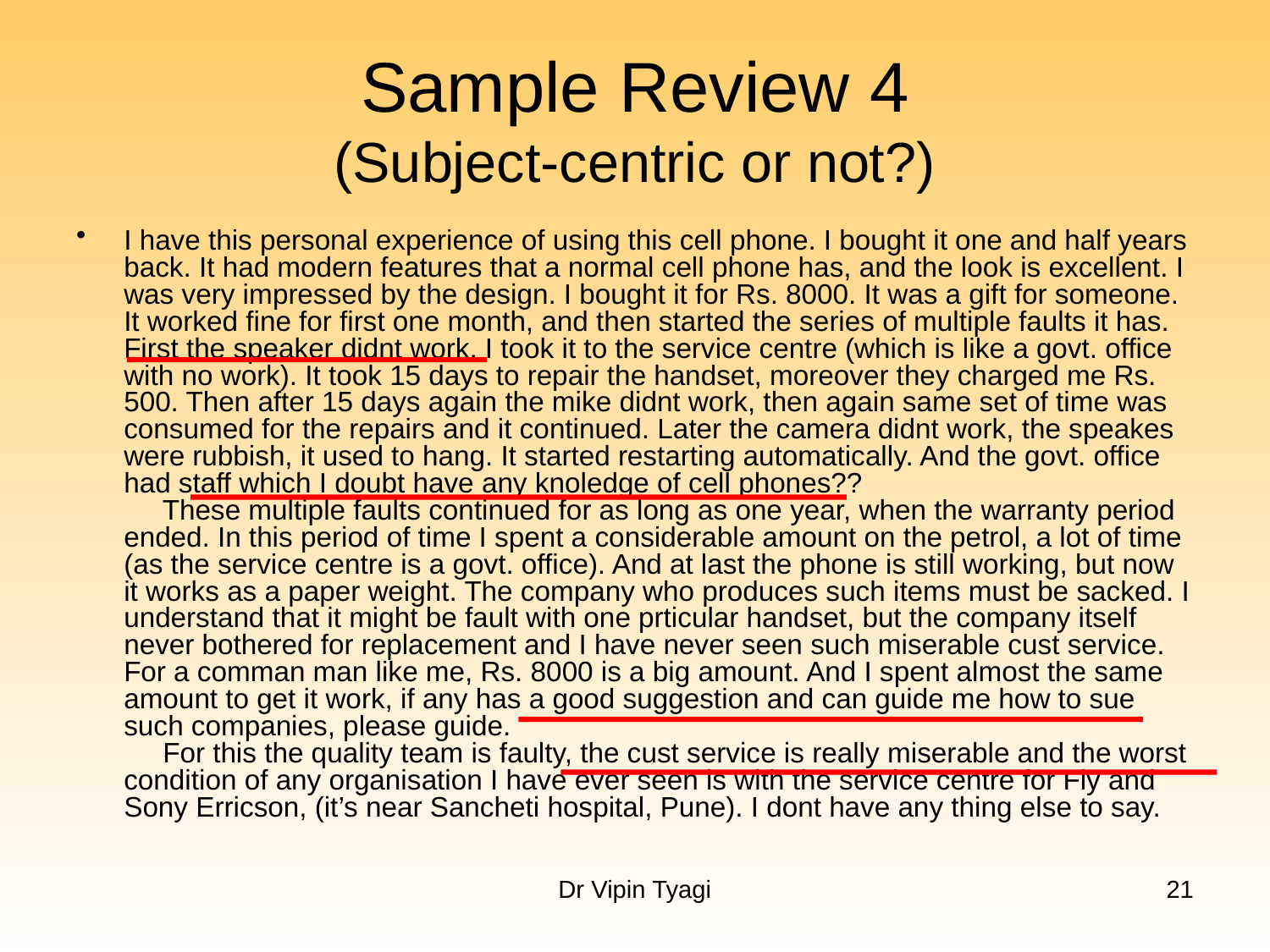

# Sample Review 4 (Subject-centric or not?)
I have this personal experience of using this cell phone. I bought it one and half years back. It had modern features that a normal cell phone has, and the look is excellent. I was very impressed by the design. I bought it for Rs. 8000. It was a gift for someone. It worked fine for first one month, and then started the series of multiple faults it has. First the speaker didnt work, I took it to the service centre (which is like a govt. office with no work). It took 15 days to repair the handset, moreover they charged me Rs. 500. Then after 15 days again the mike didnt work, then again same set of time was consumed for the repairs and it continued. Later the camera didnt work, the speakes were rubbish, it used to hang. It started restarting automatically. And the govt. office had staff which I doubt have any knoledge of cell phones??
     These multiple faults continued for as long as one year, when the warranty period ended. In this period of time I spent a considerable amount on the petrol, a lot of time (as the service centre is a govt. office). And at last the phone is still working, but now it works as a paper weight. The company who produces such items must be sacked. I understand that it might be fault with one prticular handset, but the company itself never bothered for replacement and I have never seen such miserable cust service. For a comman man like me, Rs. 8000 is a big amount. And I spent almost the same amount to get it work, if any has a good suggestion and can guide me how to sue such companies, please guide. 
     For this the quality team is faulty, the cust service is really miserable and the worst condition of any organisation I have ever seen is with the service centre for Fly and Sony Erricson, (it’s near Sancheti hospital, Pune). I dont have any thing else to say.

Dr Vipin Tyagi
21